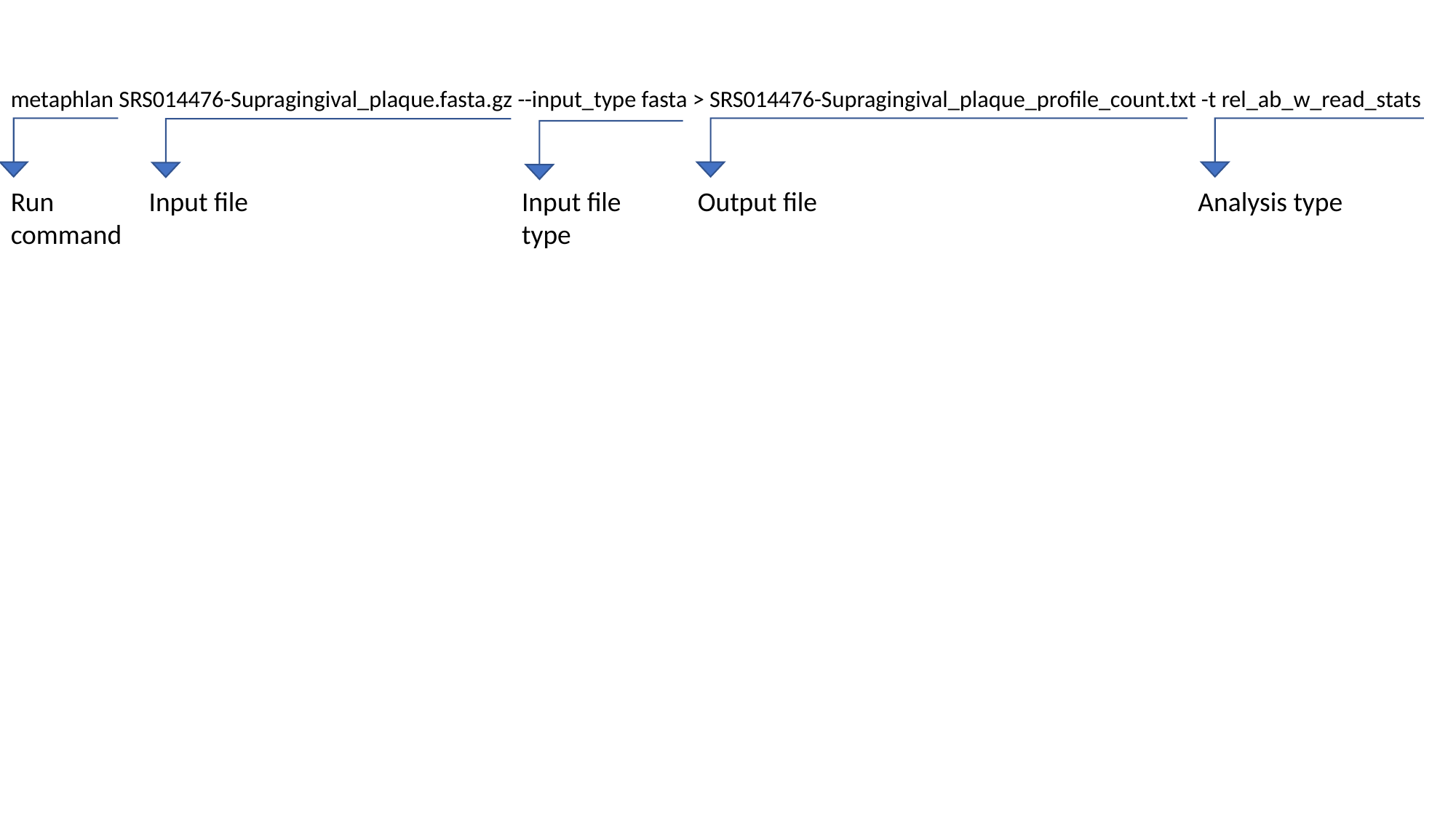

metaphlan SRS014476-Supragingival_plaque.fasta.gz --input_type fasta > SRS014476-Supragingival_plaque_profile_count.txt -t rel_ab_w_read_stats

Run command
Input file
Input file type
Output file
Analysis type